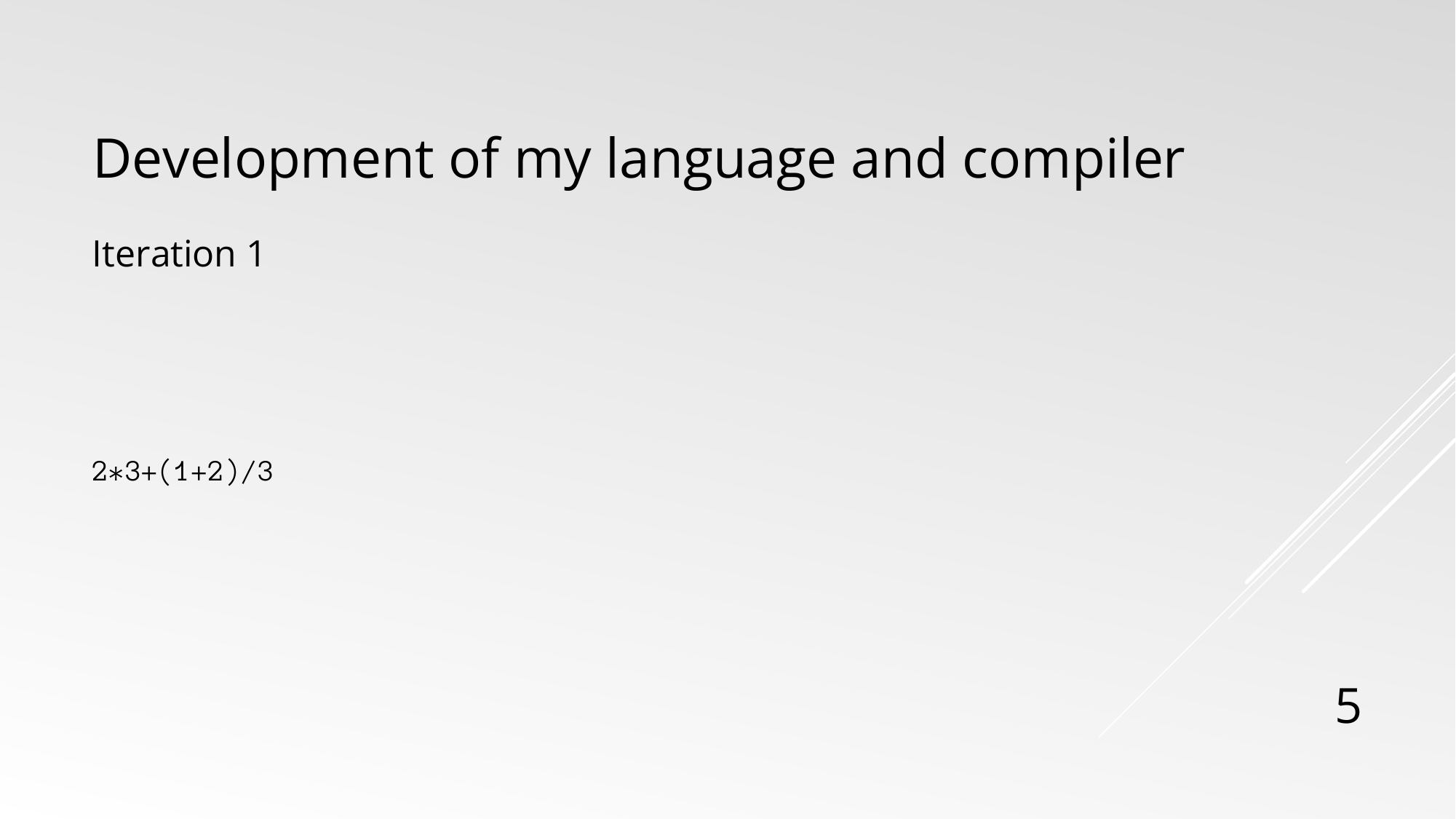

# Development of my language and compiler
Iteration 1
2*3+(1+2)/3

5